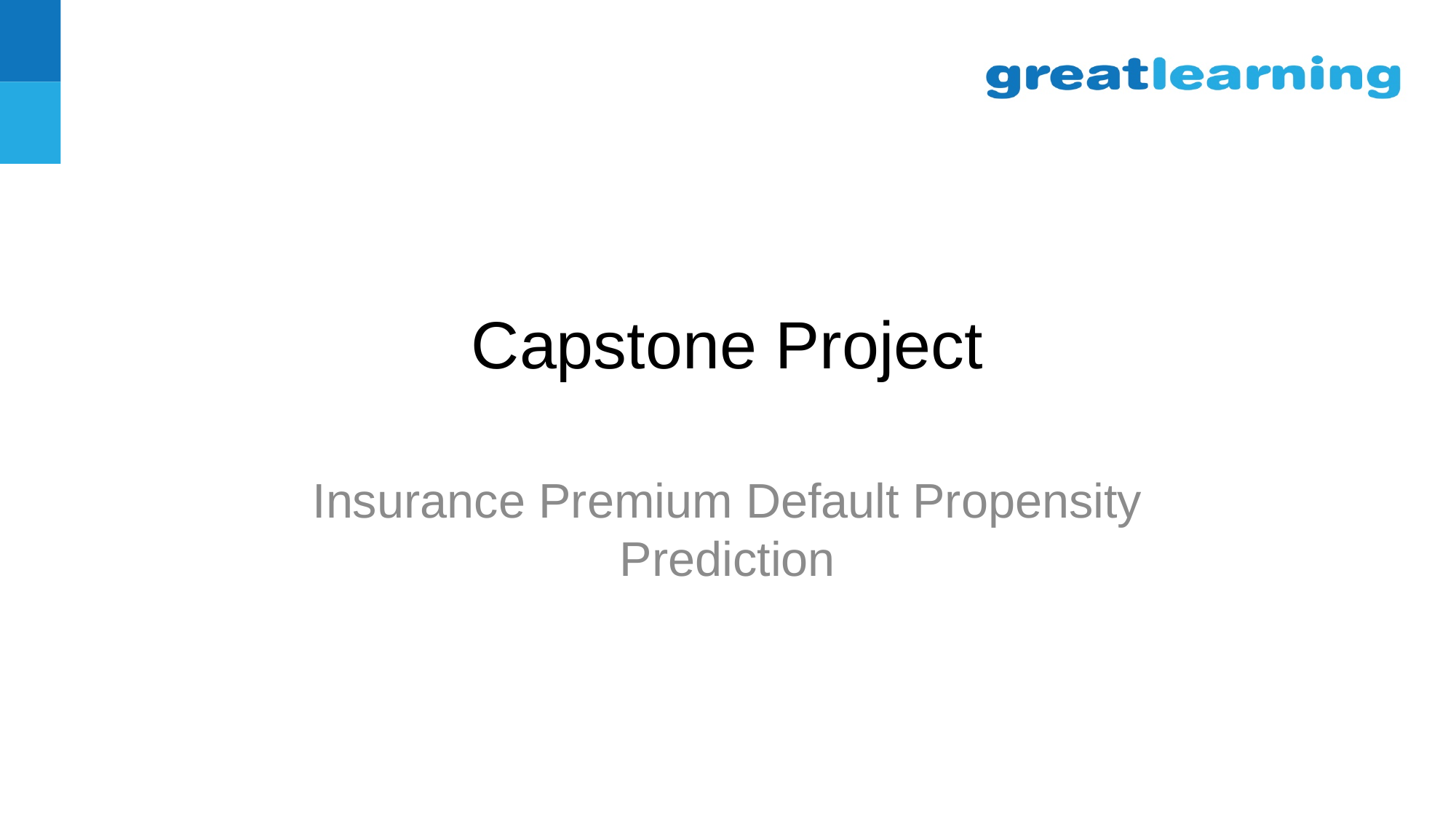

# Capstone Project
Insurance Premium Default Propensity Prediction